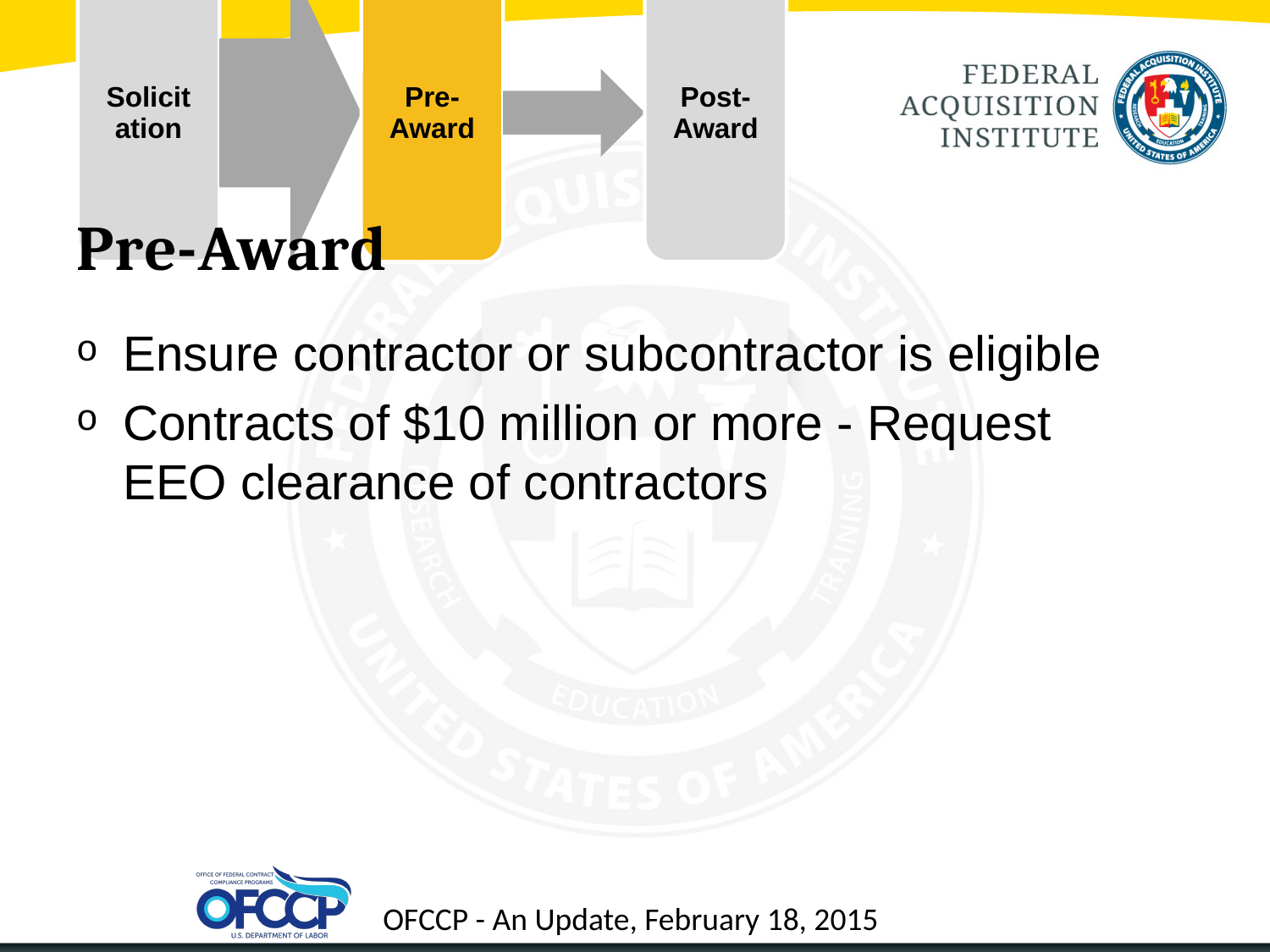

Solicitation
Pre-Award
Post-Award
# Pre-Award
Ensure contractor or subcontractor is eligible
Contracts of $10 million or more - Request EEO clearance of contractors
24
OFCCP - An Update, February 18, 2015